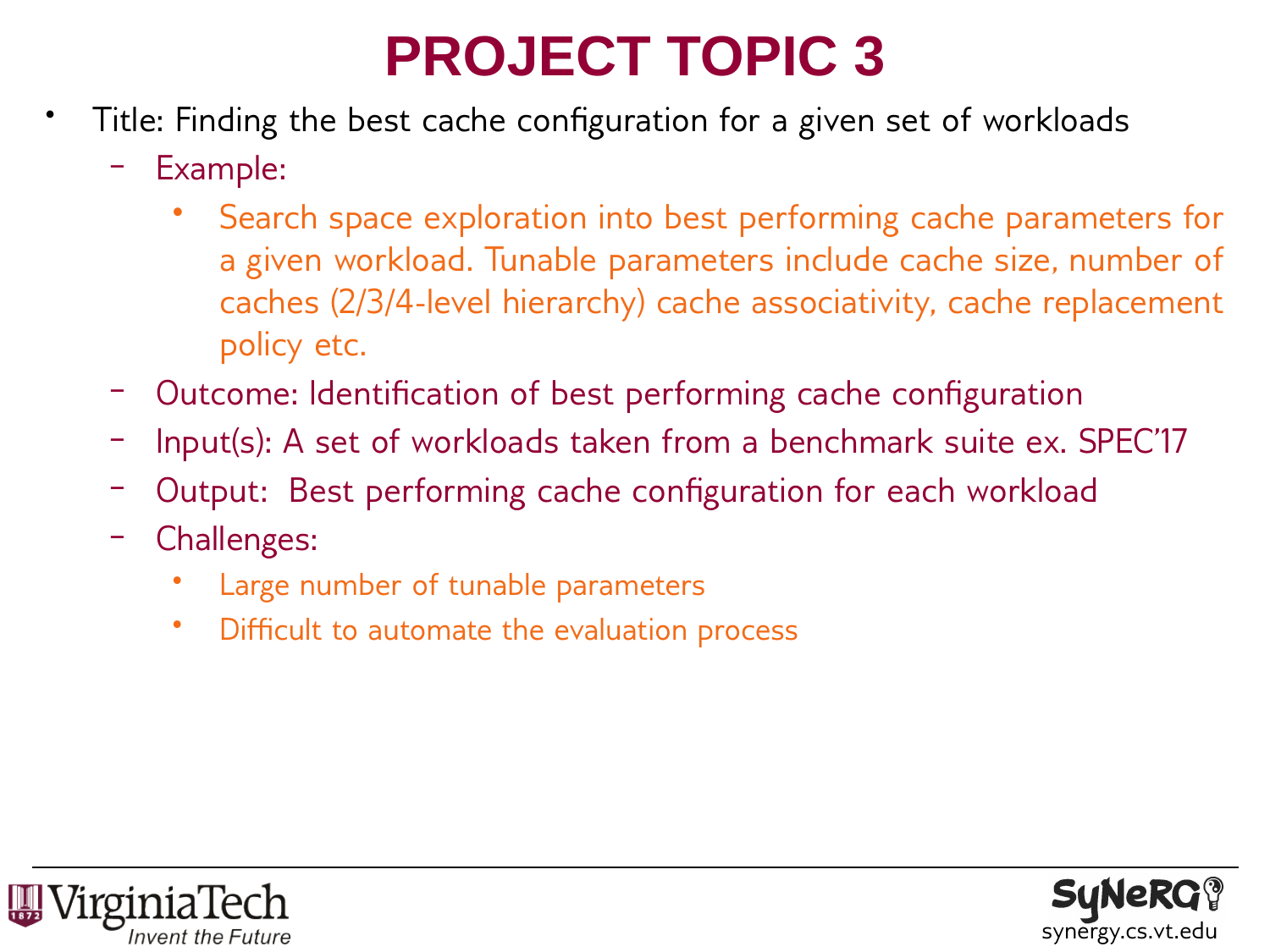

# Project Topic 3
Title: Finding the best cache configuration for a given set of workloads
Example:
Search space exploration into best performing cache parameters for a given workload. Tunable parameters include cache size, number of caches (2/3/4-level hierarchy) cache associativity, cache replacement policy etc.
Outcome: Identification of best performing cache configuration
Input(s): A set of workloads taken from a benchmark suite ex. SPEC’17
Output:  Best performing cache configuration for each workload
Challenges:
Large number of tunable parameters
Difficult to automate the evaluation process